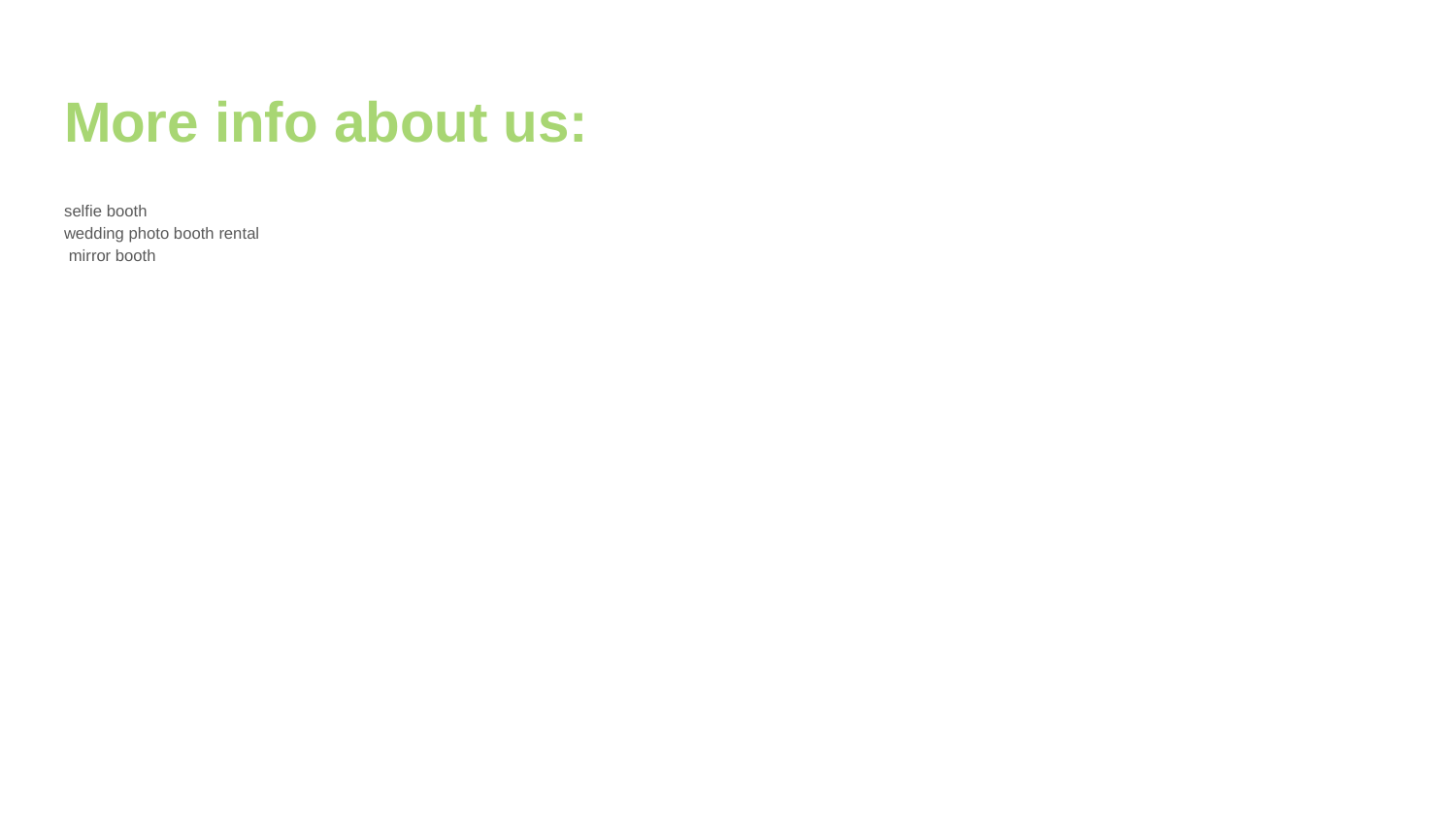

# More info about us:
selfie booth
wedding photo booth rental
 mirror booth